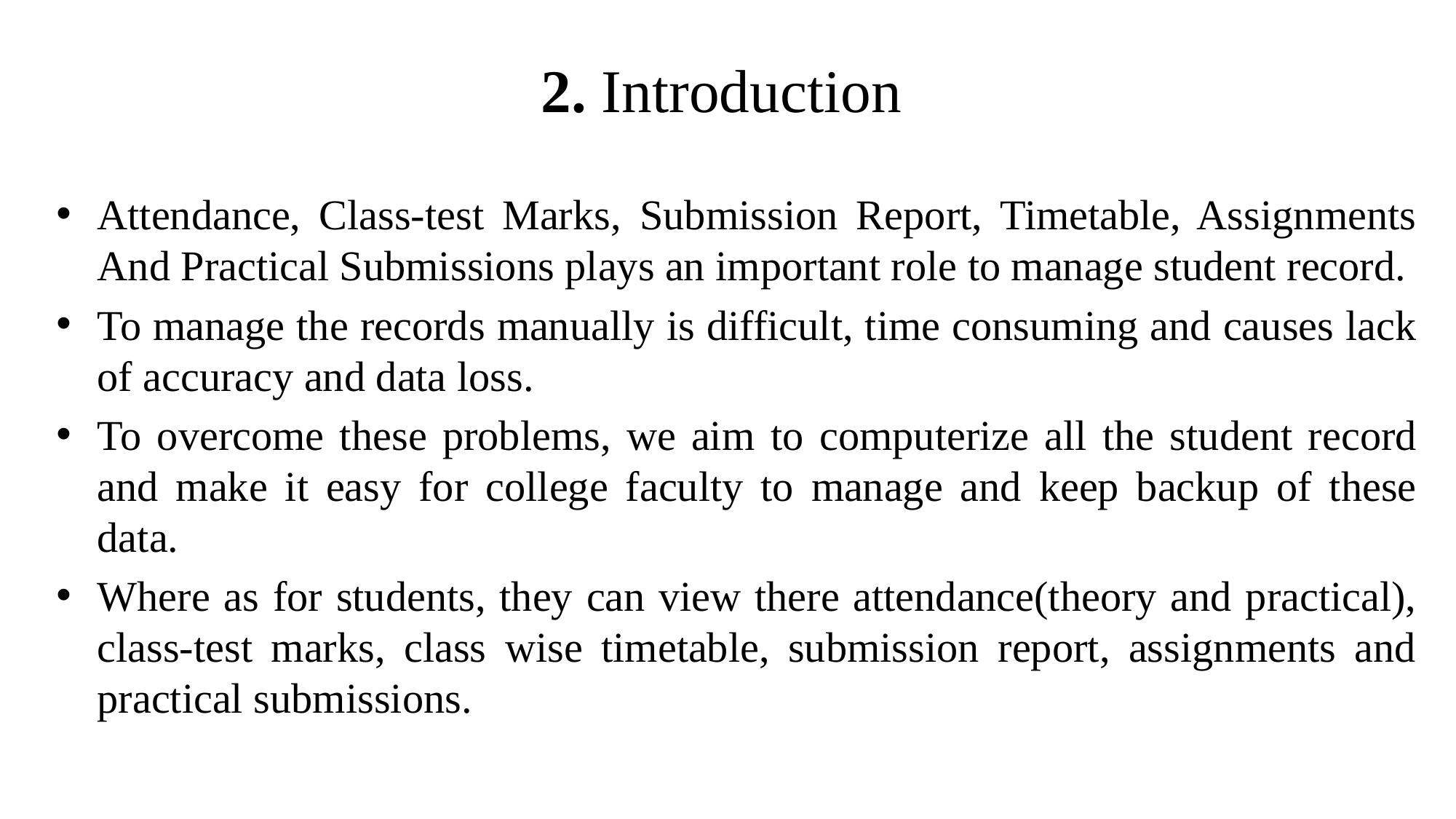

# 2. Introduction
Attendance, Class-test Marks, Submission Report, Timetable, Assignments And Practical Submissions plays an important role to manage student record.
To manage the records manually is difficult, time consuming and causes lack of accuracy and data loss.
To overcome these problems, we aim to computerize all the student record and make it easy for college faculty to manage and keep backup of these data.
Where as for students, they can view there attendance(theory and practical), class-test marks, class wise timetable, submission report, assignments and practical submissions.